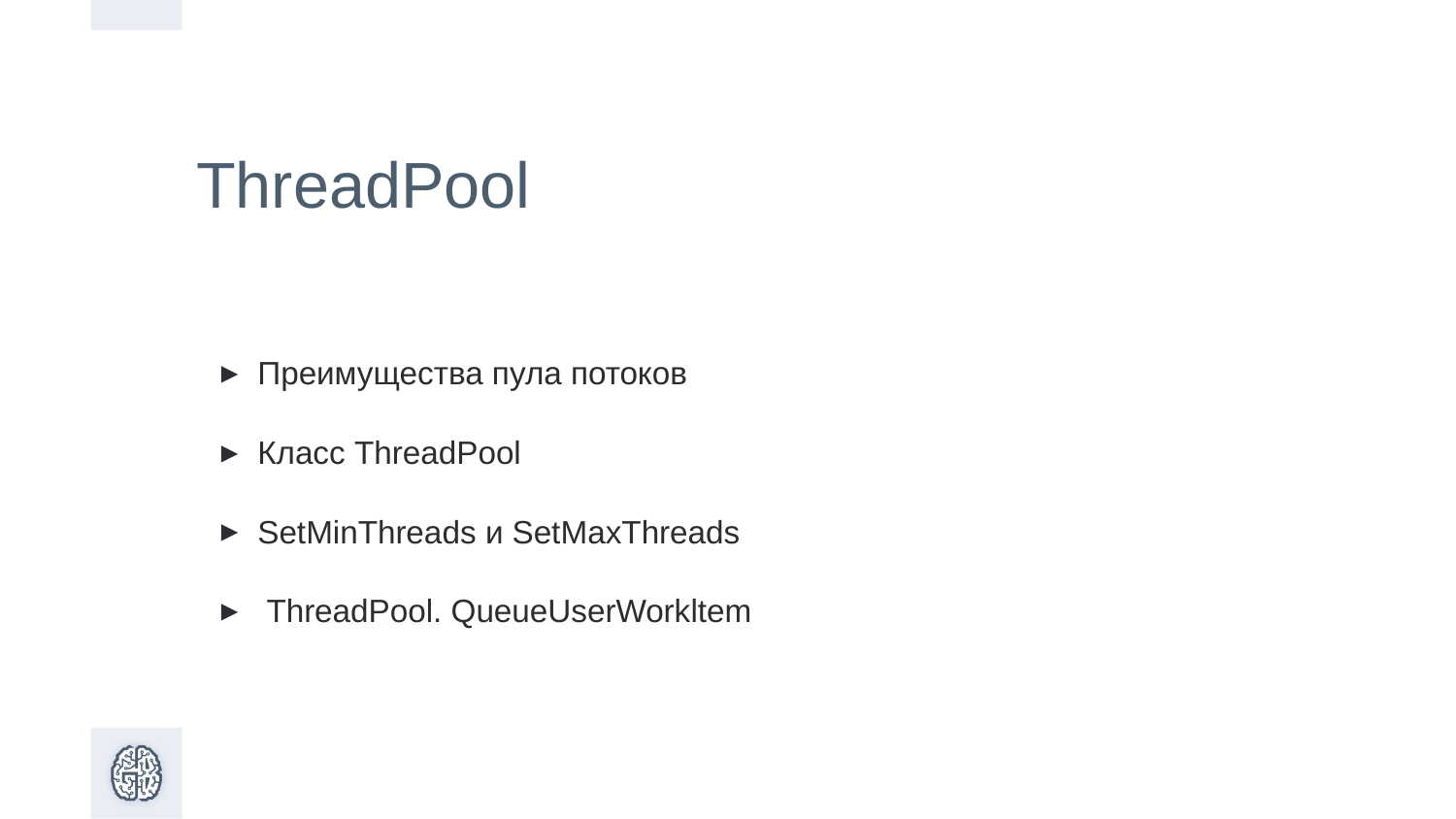

ThreadPool
Преимущества пула потоков
Класс ThreadPool
SetMinThreads и SetMaxThreads
 ThreadPool. QueueUserWorkltem